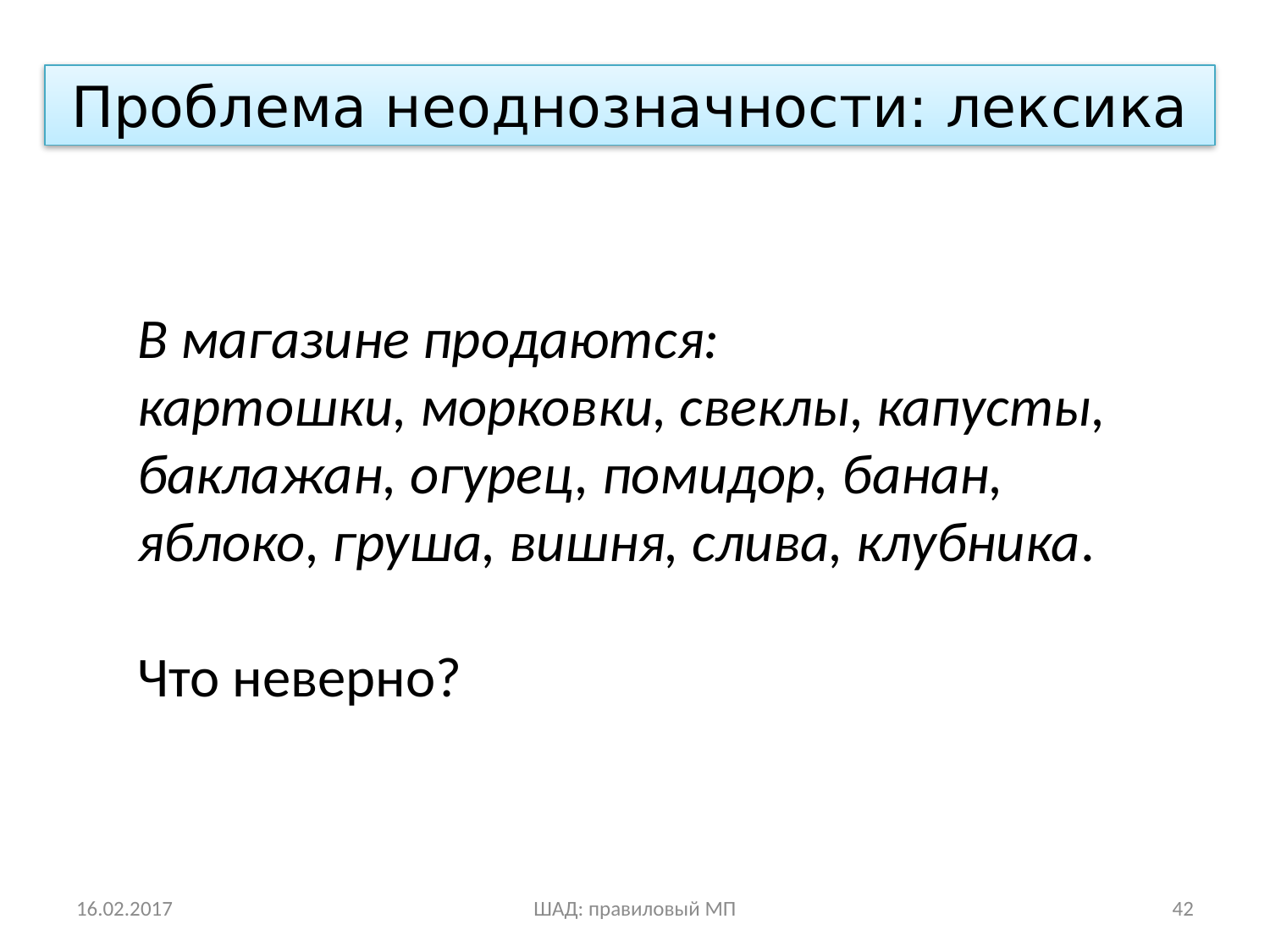

Проблема неоднозначности: лексика
В магазине продаются:
картошки, морковки, свеклы, капусты, баклажан, огурец, помидор, банан, яблоко, груша, вишня, слива, клубника.

Что неверно?
16.02.2017
ШАД: правиловый МП
42